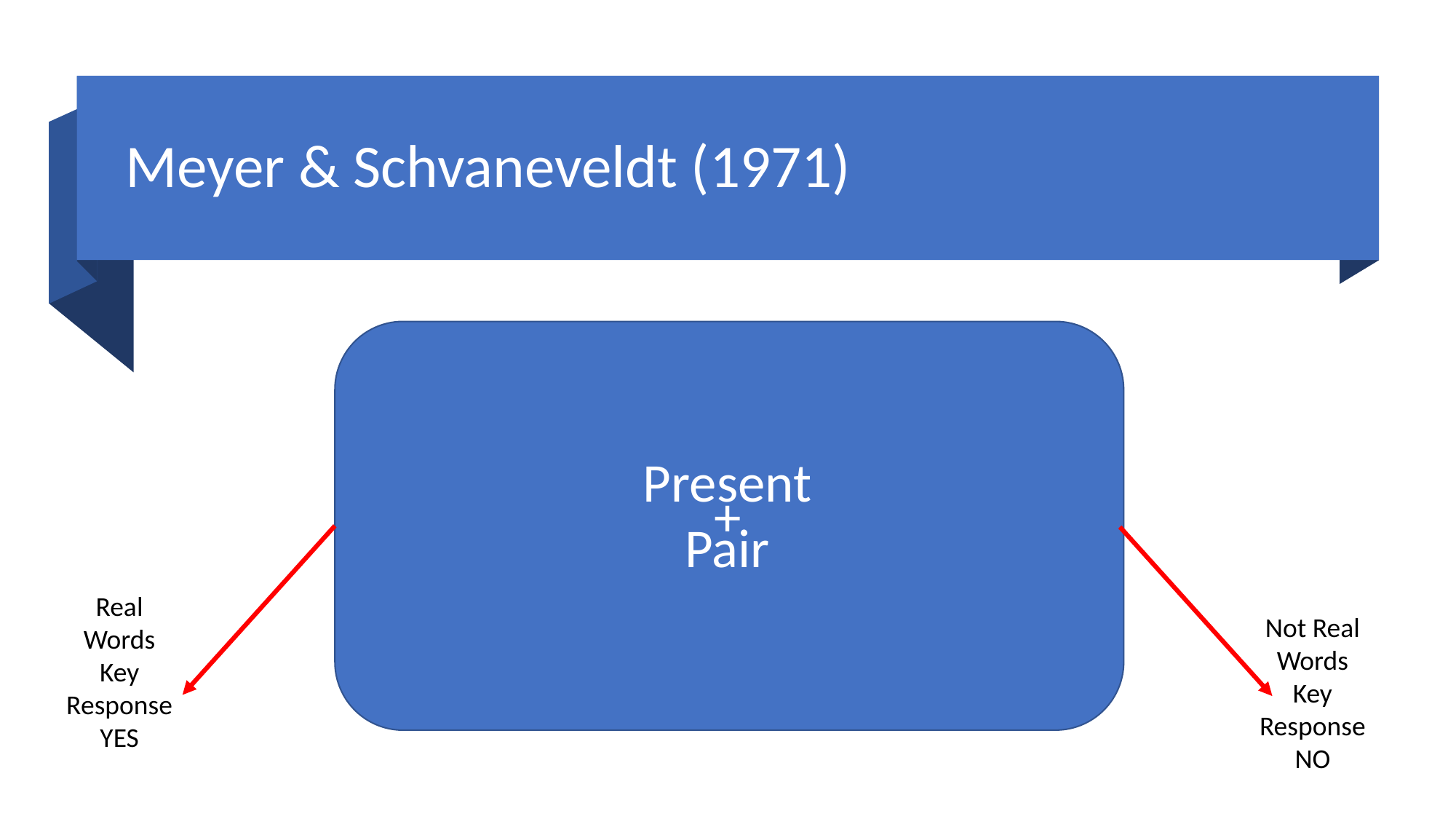

# Meyer & Schvaneveldt (1971)

Present Pair
+
Real Words
Key Response YES
Not Real Words
Key Response NO